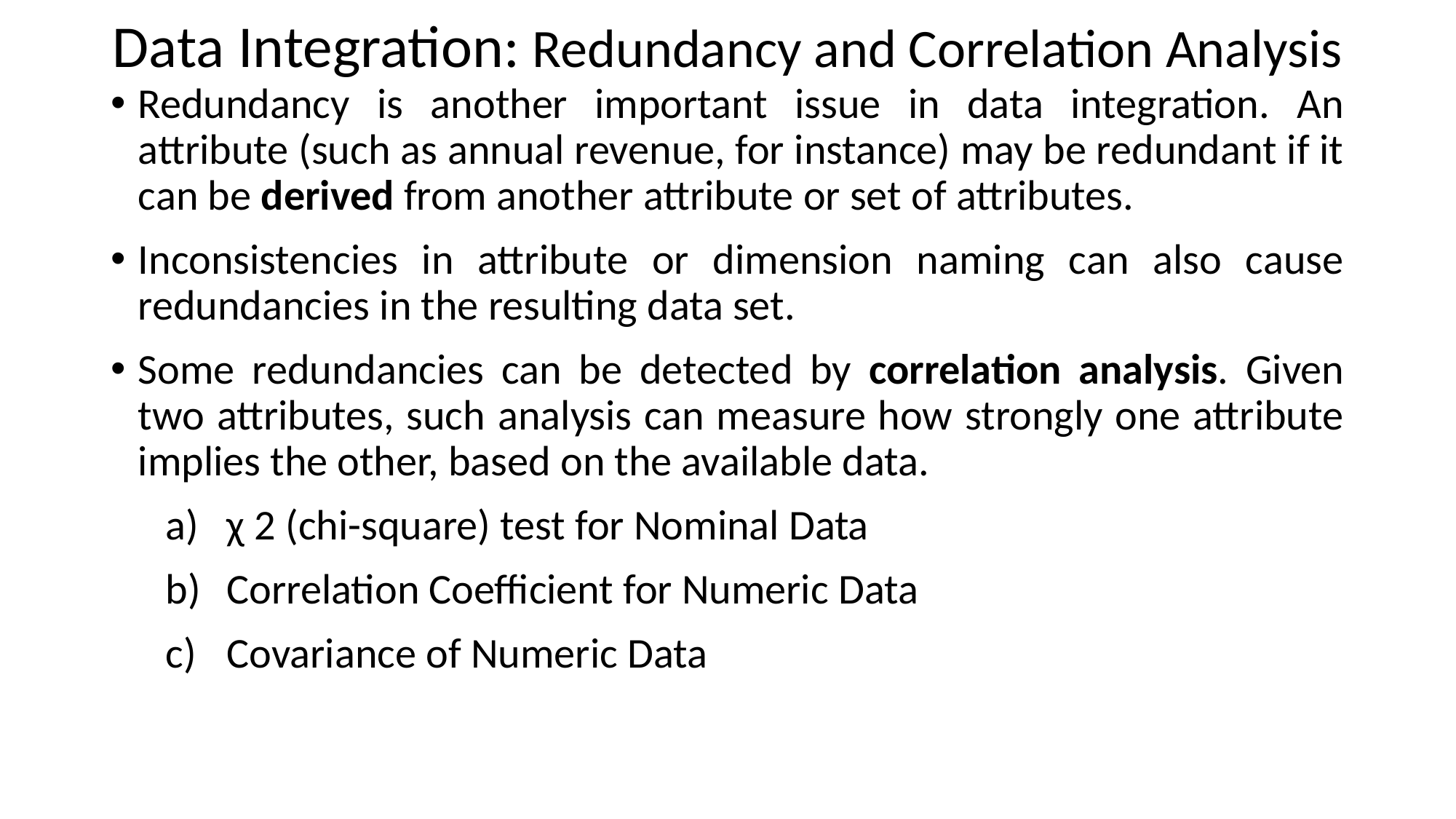

# Data Integration: Redundancy and Correlation Analysis
Redundancy is another important issue in data integration. An attribute (such as annual revenue, for instance) may be redundant if it can be derived from another attribute or set of attributes.
Inconsistencies in attribute or dimension naming can also cause redundancies in the resulting data set.
Some redundancies can be detected by correlation analysis. Given two attributes, such analysis can measure how strongly one attribute implies the other, based on the available data.
χ 2 (chi-square) test for Nominal Data
Correlation Coefficient for Numeric Data
Covariance of Numeric Data